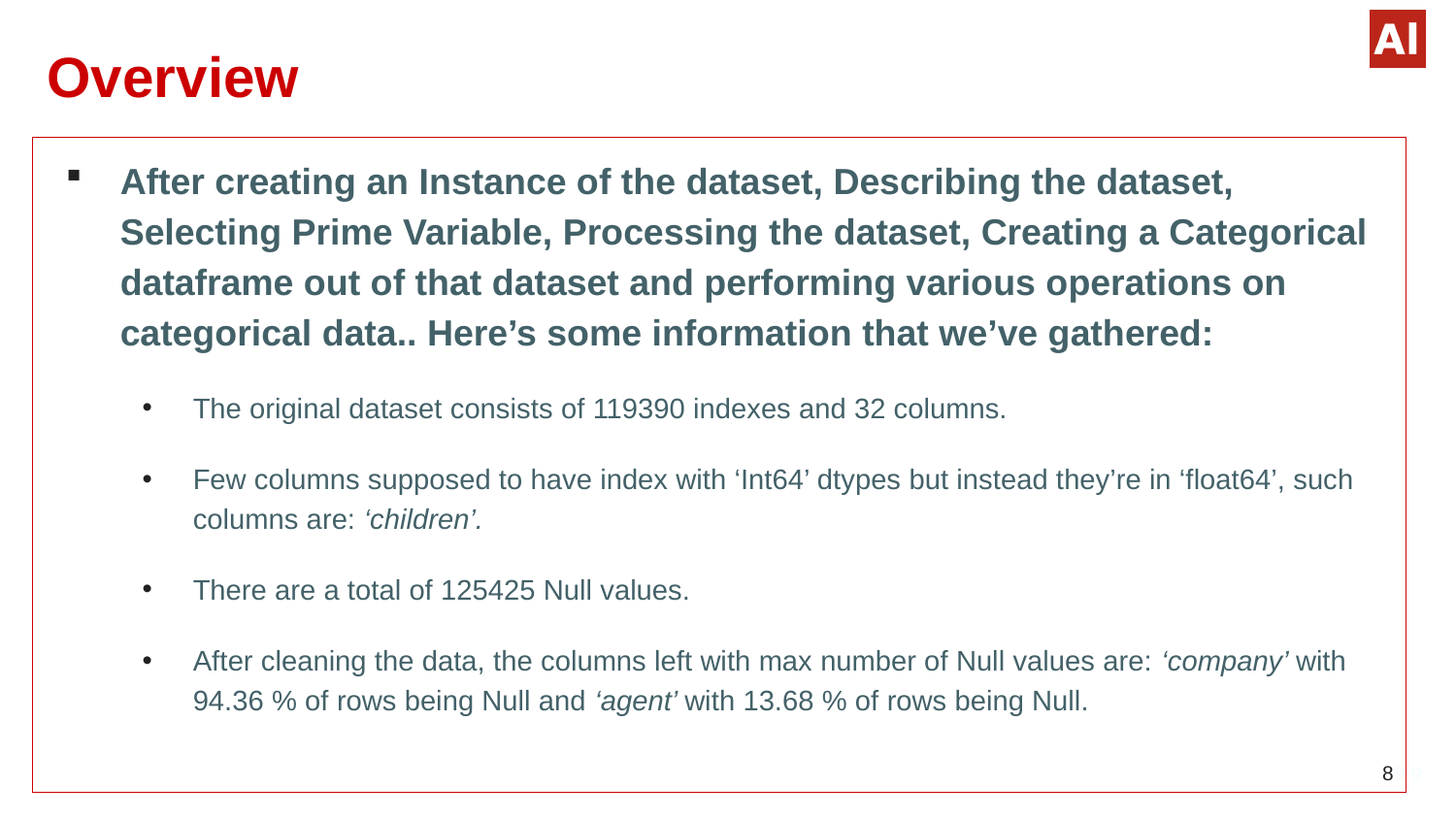

# Overview
After creating an Instance of the dataset, Describing the dataset, Selecting Prime Variable, Processing the dataset, Creating a Categorical dataframe out of that dataset and performing various operations on categorical data.. Here’s some information that we’ve gathered:
The original dataset consists of 119390 indexes and 32 columns.
Few columns supposed to have index with ‘Int64’ dtypes but instead they’re in ‘float64’, such columns are: ‘children’.
There are a total of 125425 Null values.
After cleaning the data, the columns left with max number of Null values are: ‘company’ with 94.36 % of rows being Null and ‘agent’ with 13.68 % of rows being Null.

89
9